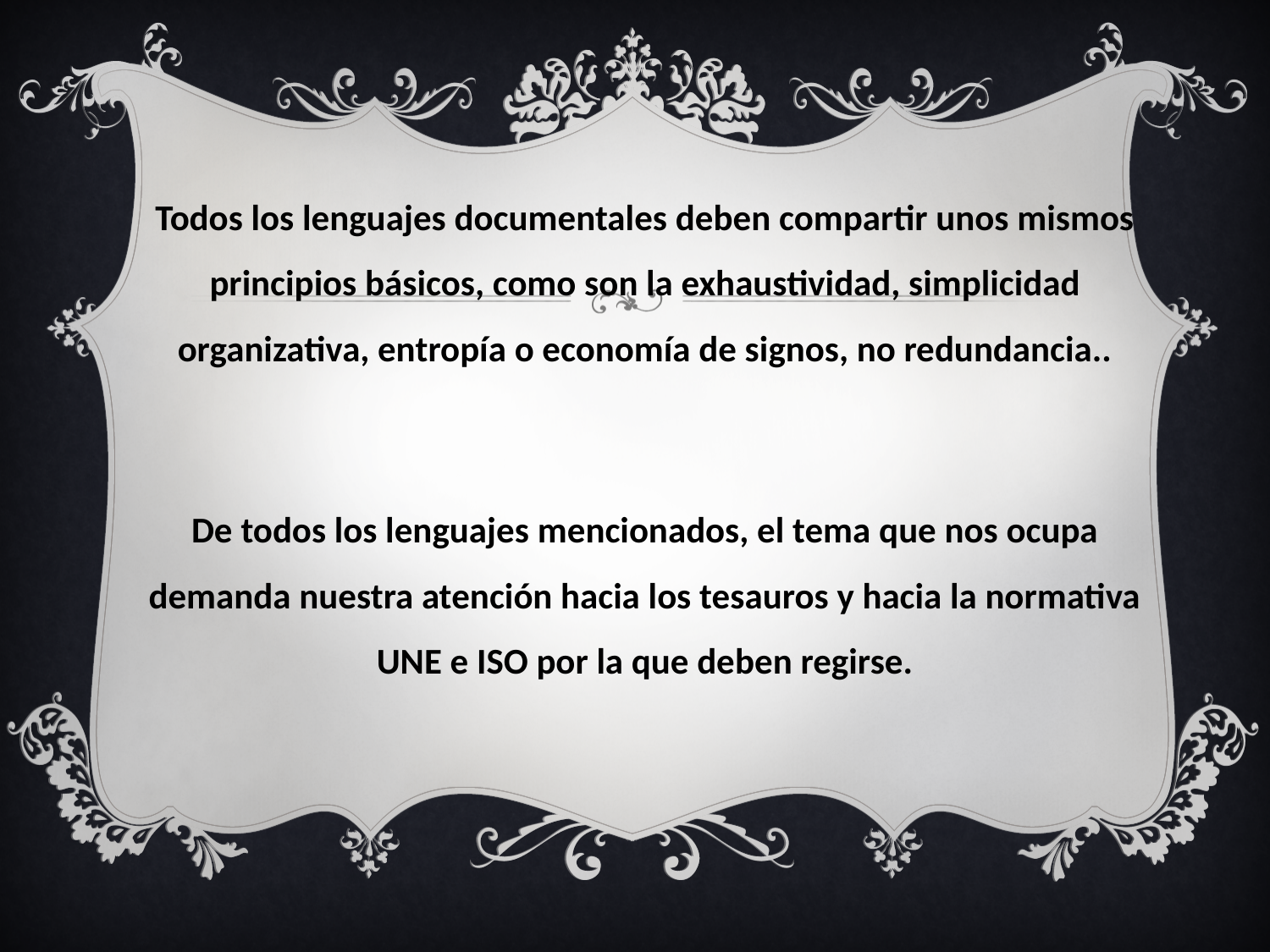

Todos los lenguajes documentales deben compartir unos mismos principios básicos, como son la exhaustividad, simplicidad organizativa, entropía o economía de signos, no redundancia..
De todos los lenguajes mencionados, el tema que nos ocupa demanda nuestra atención hacia los tesauros y hacia la normativa UNE e ISO por la que deben regirse.